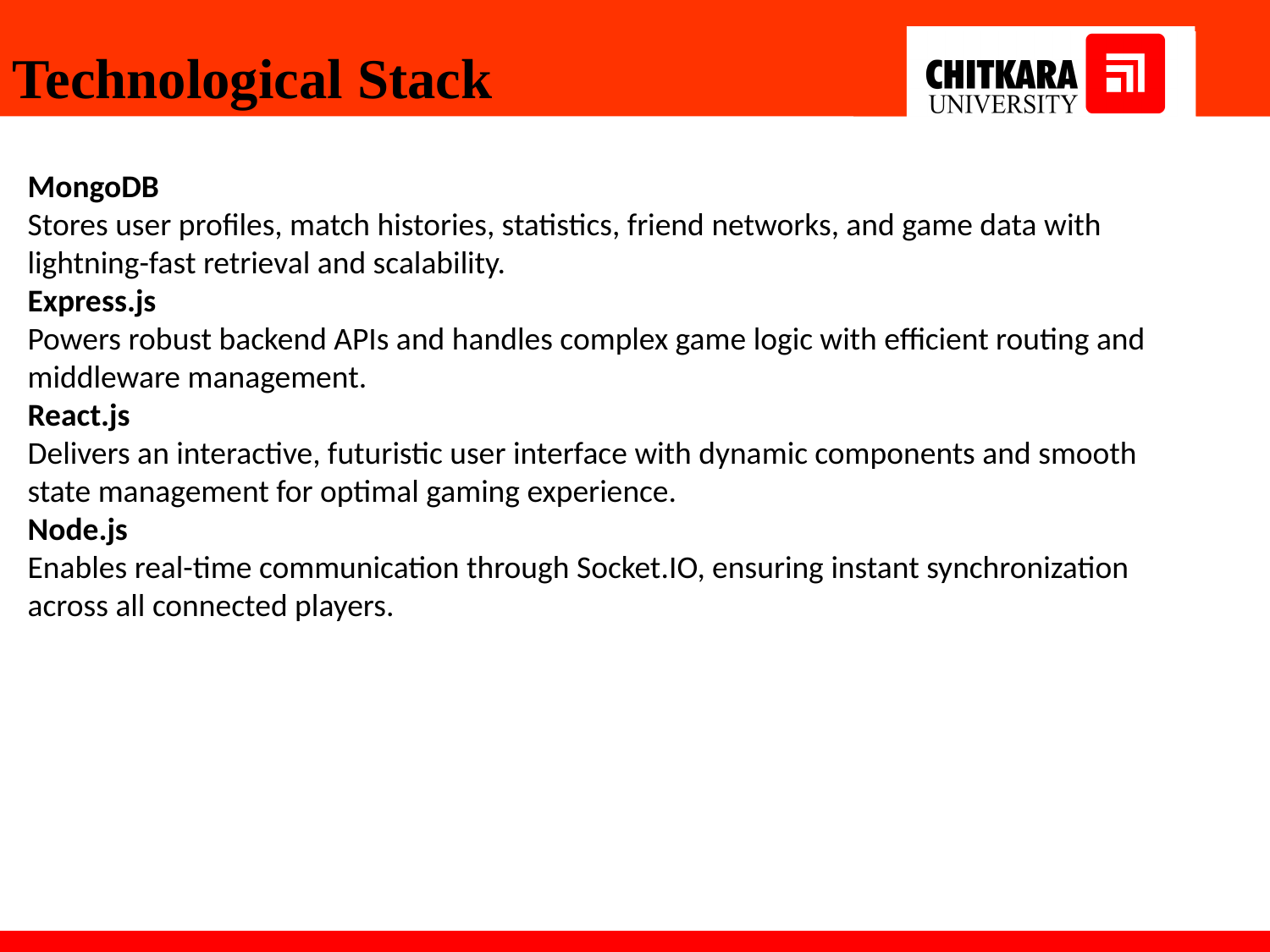

Technological Stack
MongoDB
Stores user profiles, match histories, statistics, friend networks, and game data with lightning-fast retrieval and scalability.
Express.js
Powers robust backend APIs and handles complex game logic with efficient routing and middleware management.
React.js
Delivers an interactive, futuristic user interface with dynamic components and smooth state management for optimal gaming experience.
Node.js
Enables real-time communication through Socket.IO, ensuring instant synchronization across all connected players.